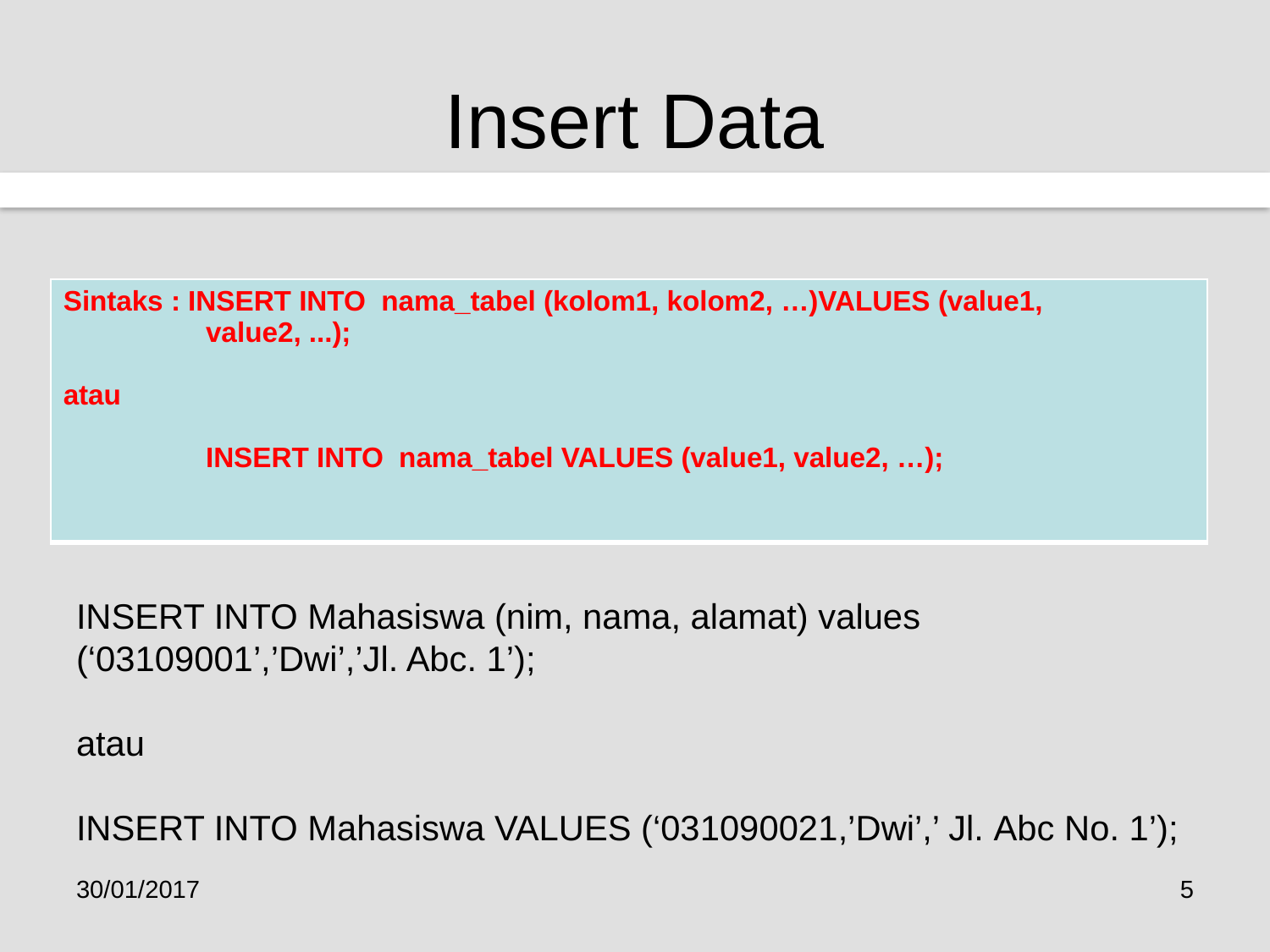

# Insert Data
| Sintaks : INSERT INTO nama\_tabel (kolom1, kolom2, …)VALUES (value1, value2, ...); atau INSERT INTO nama\_tabel VALUES (value1, value2, …); |
| --- |

INSERT INTO Mahasiswa (nim, nama, alamat) values (‘03109001’,’Dwi’,’Jl. Abc. 1’);

atau

INSERT INTO Mahasiswa VALUES (‘031090021,’Dwi’,’ Jl. Abc No. 1’);

30/01/2017
5